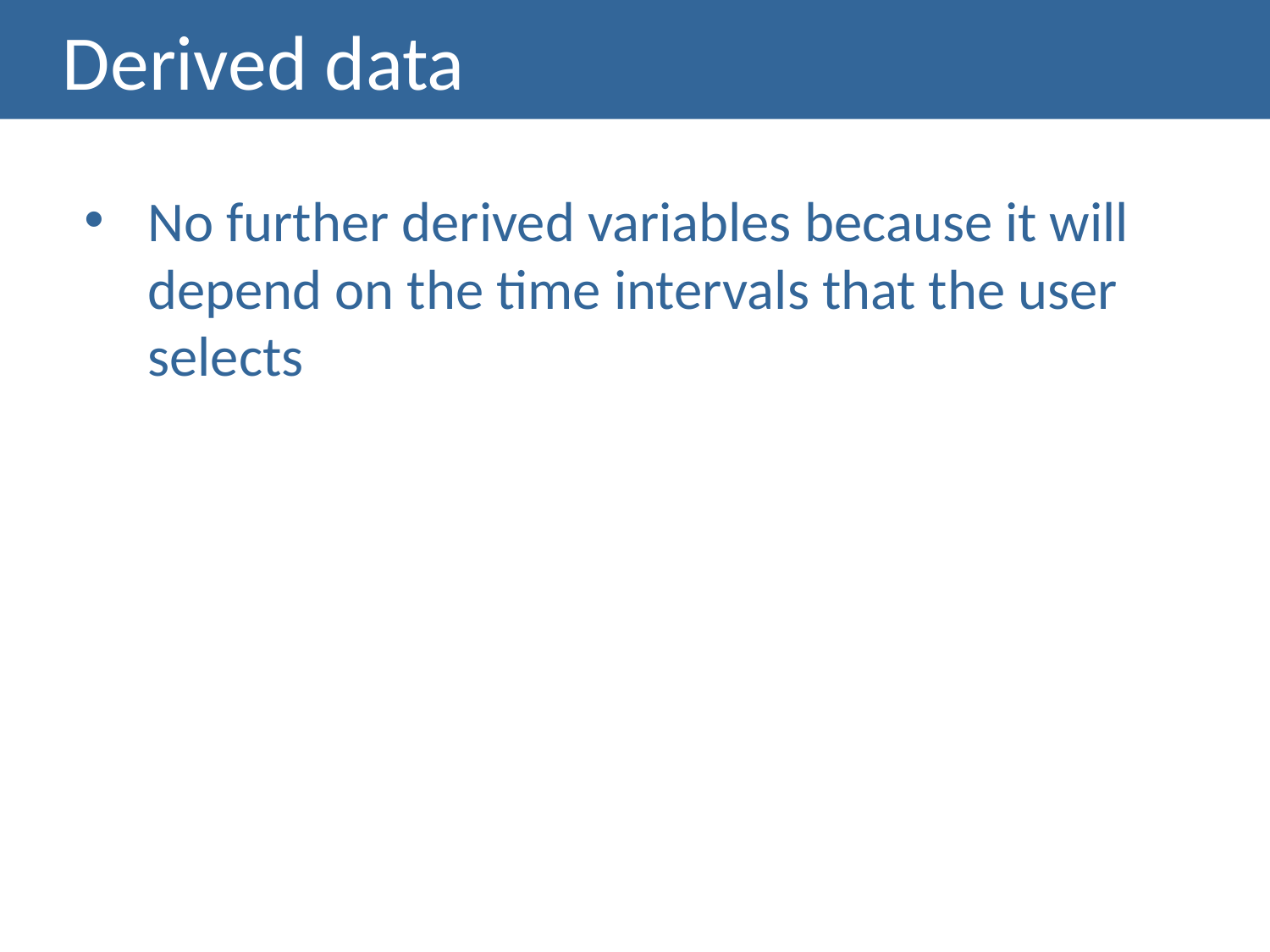

# Derived data
No further derived variables because it will depend on the time intervals that the user selects